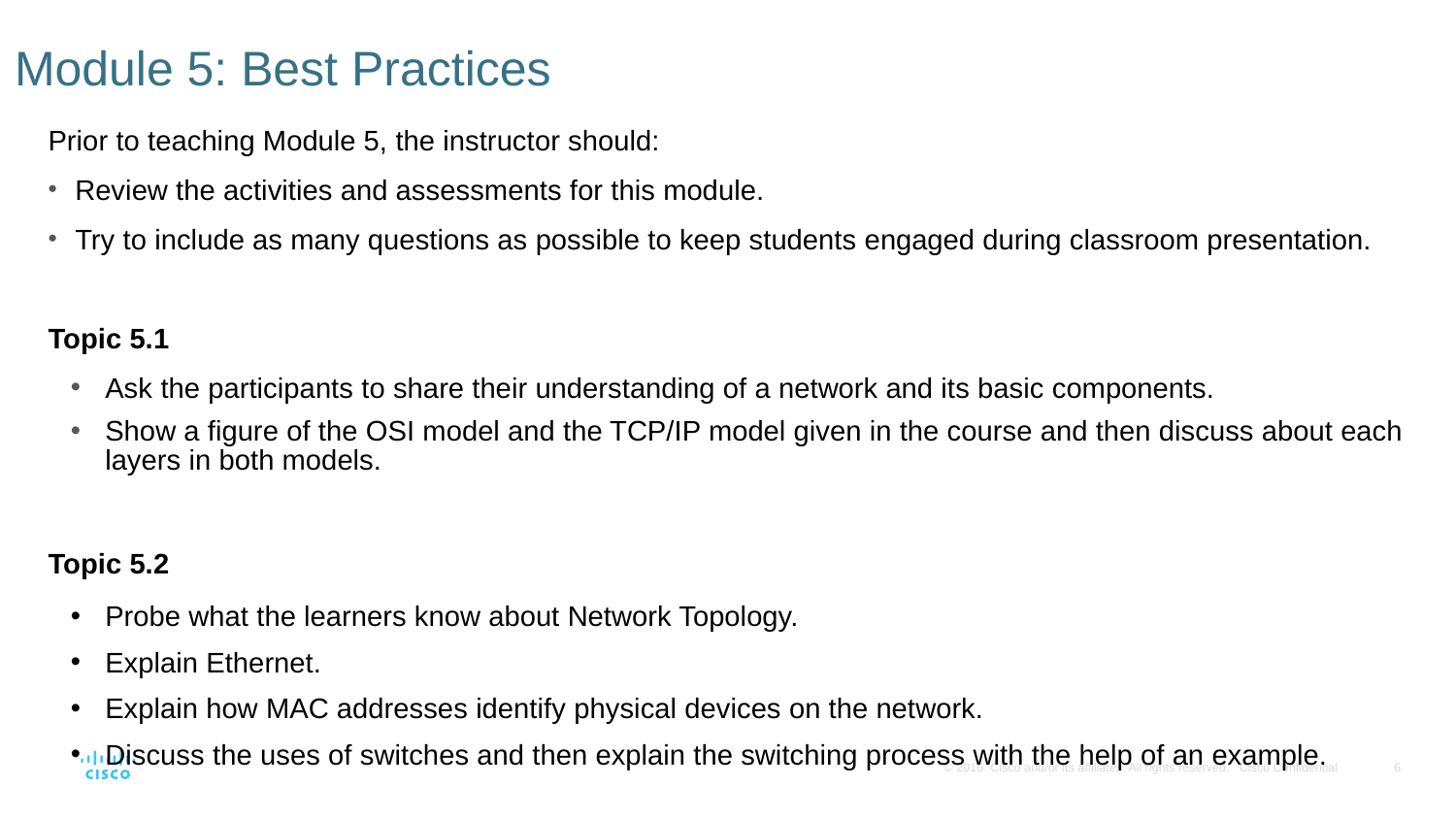

# Module 5: Best Practices
Prior to teaching Module 5, the instructor should:
Review the activities and assessments for this module.
Try to include as many questions as possible to keep students engaged during classroom presentation.

Topic 5.1
Ask the participants to share their understanding of a network and its basic components.
Show a figure of the OSI model and the TCP/IP model given in the course and then discuss about each layers in both models.

Topic 5.2
Probe what the learners know about Network Topology.
Explain Ethernet.
Explain how MAC addresses identify physical devices on the network.
Discuss the uses of switches and then explain the switching process with the help of an example.